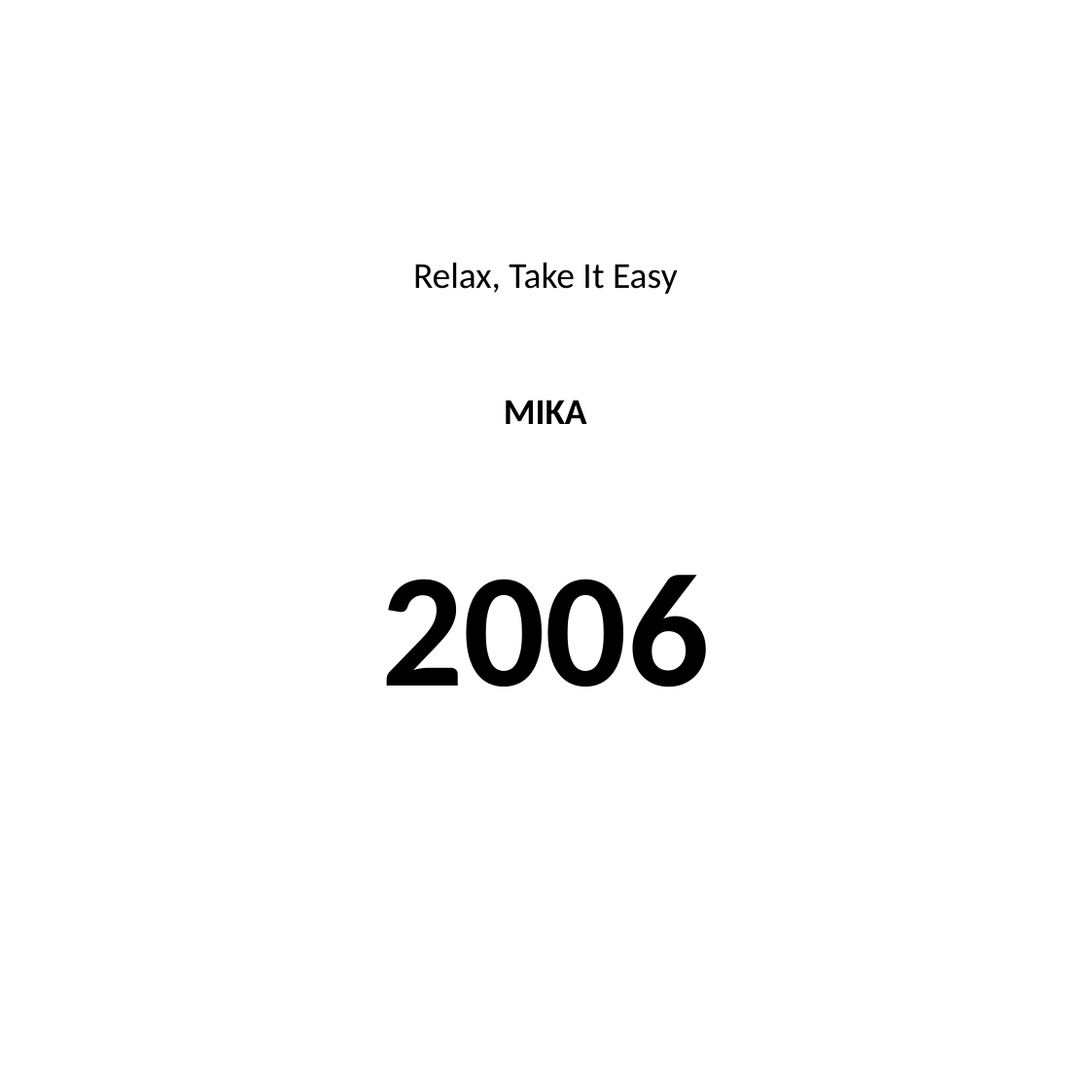

#

Relax, Take It Easy

MIKA

2006